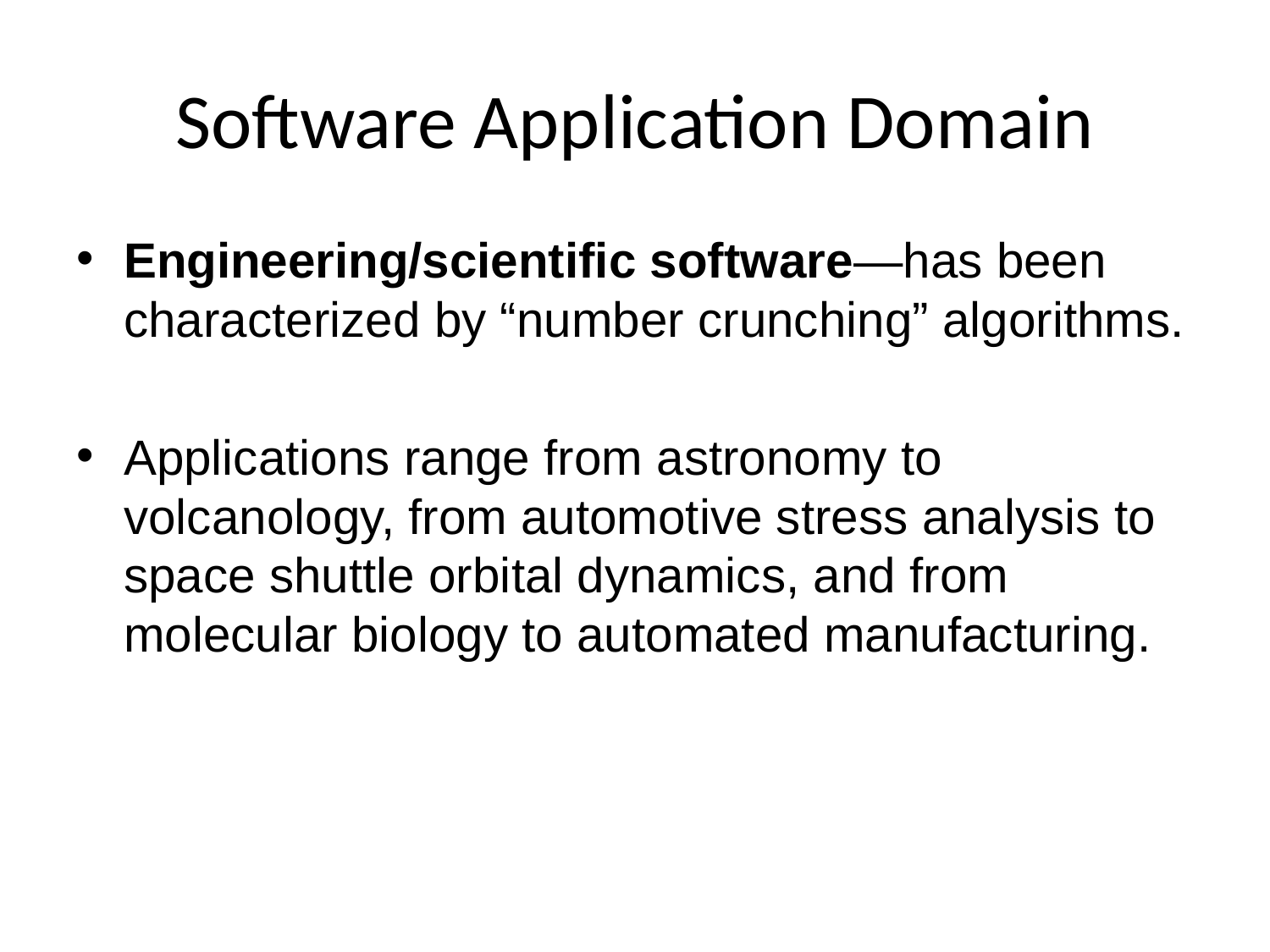

# Software Application Domain
Engineering/scientific software—has been characterized by “number crunching” algorithms.

Applications range from astronomy to volcanology, from automotive stress analysis to space shuttle orbital dynamics, and from molecular biology to automated manufacturing.